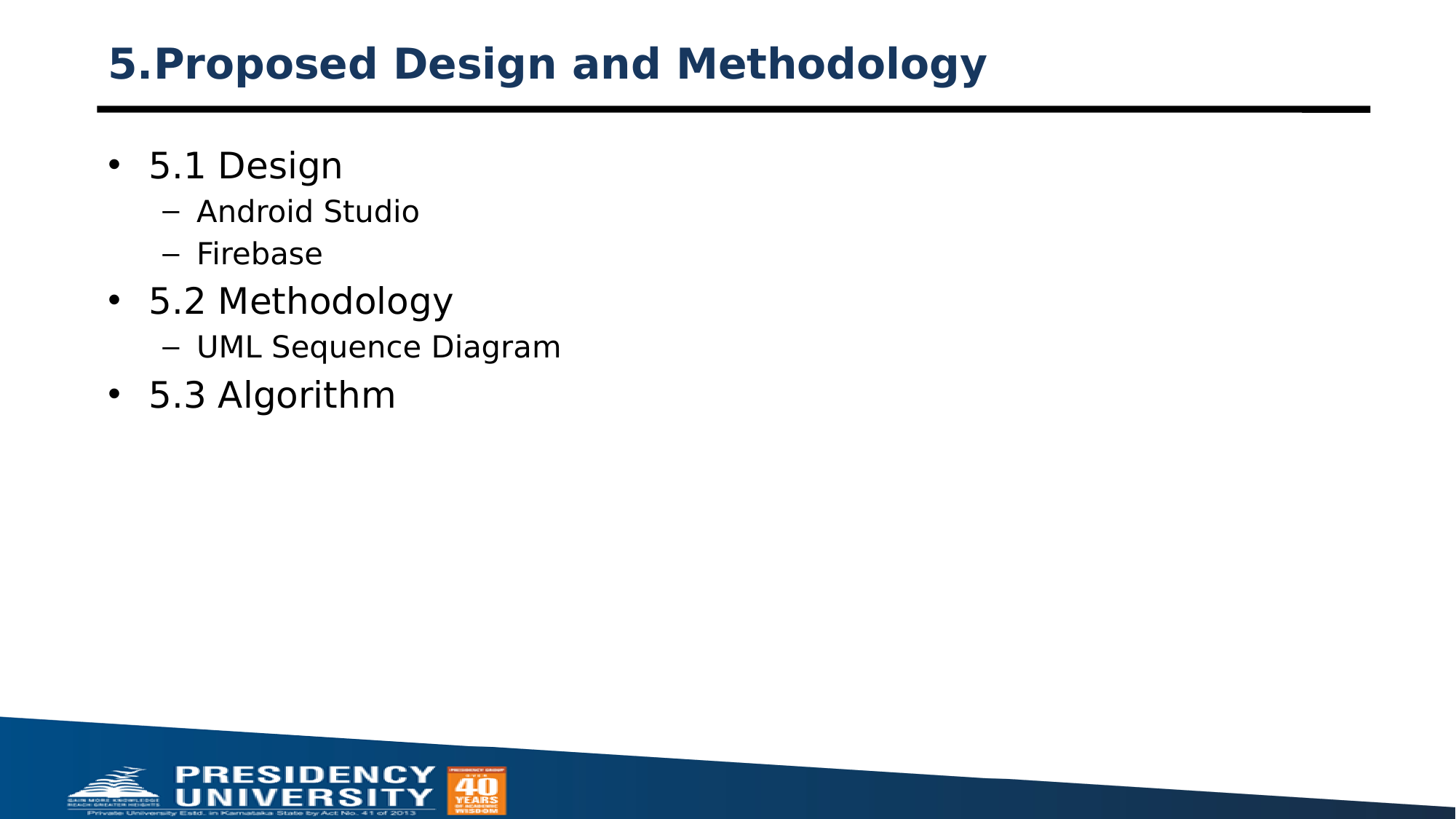

# 5.Proposed Design and Methodology
5.1 Design
Android Studio
Firebase
5.2 Methodology
UML Sequence Diagram
5.3 Algorithm